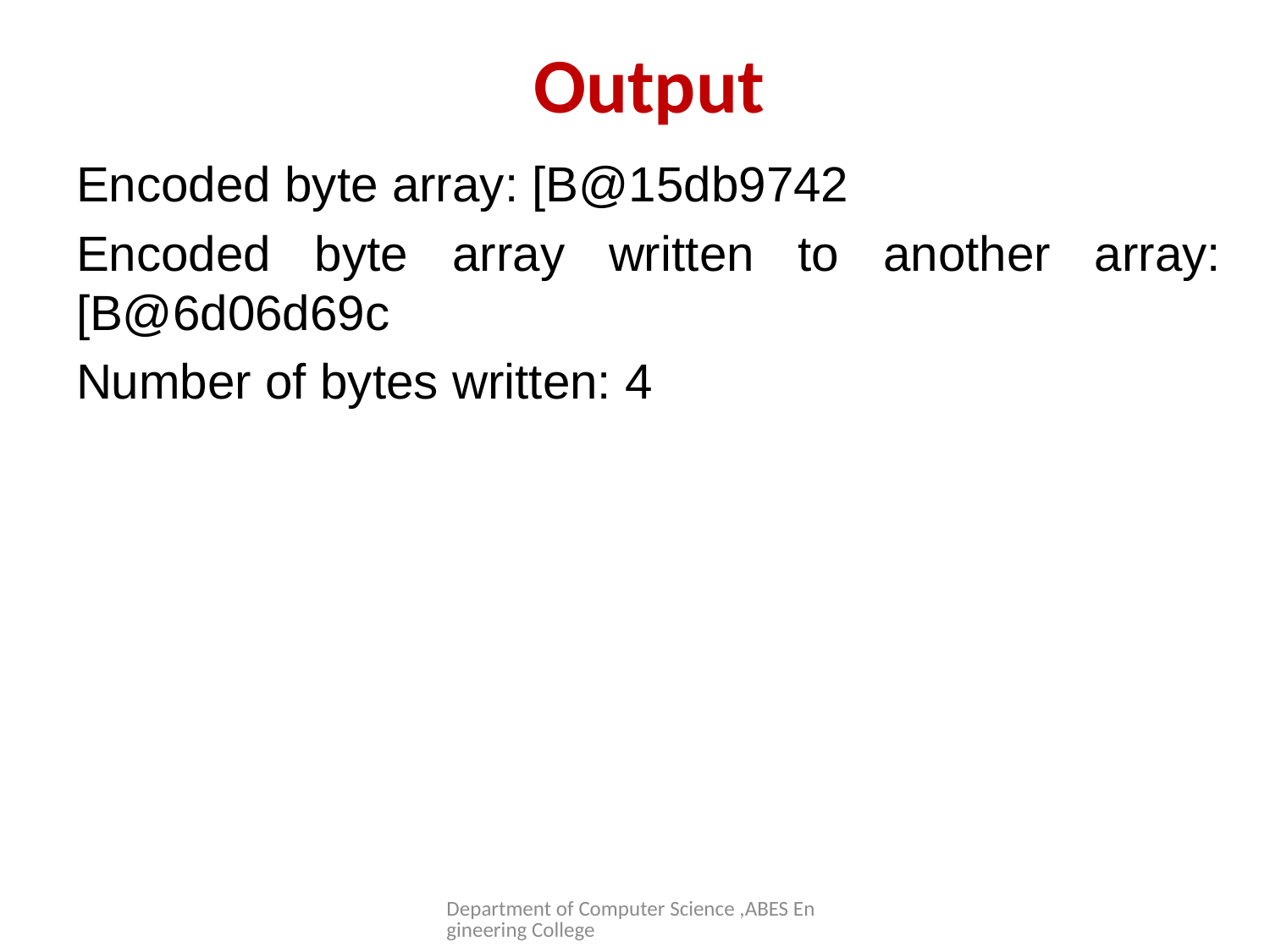

# Output
Encoded byte array: [B@15db9742
Encoded byte array written to another array: [B@6d06d69c
Number of bytes written: 4
Department of Computer Science ,ABES Engineering College